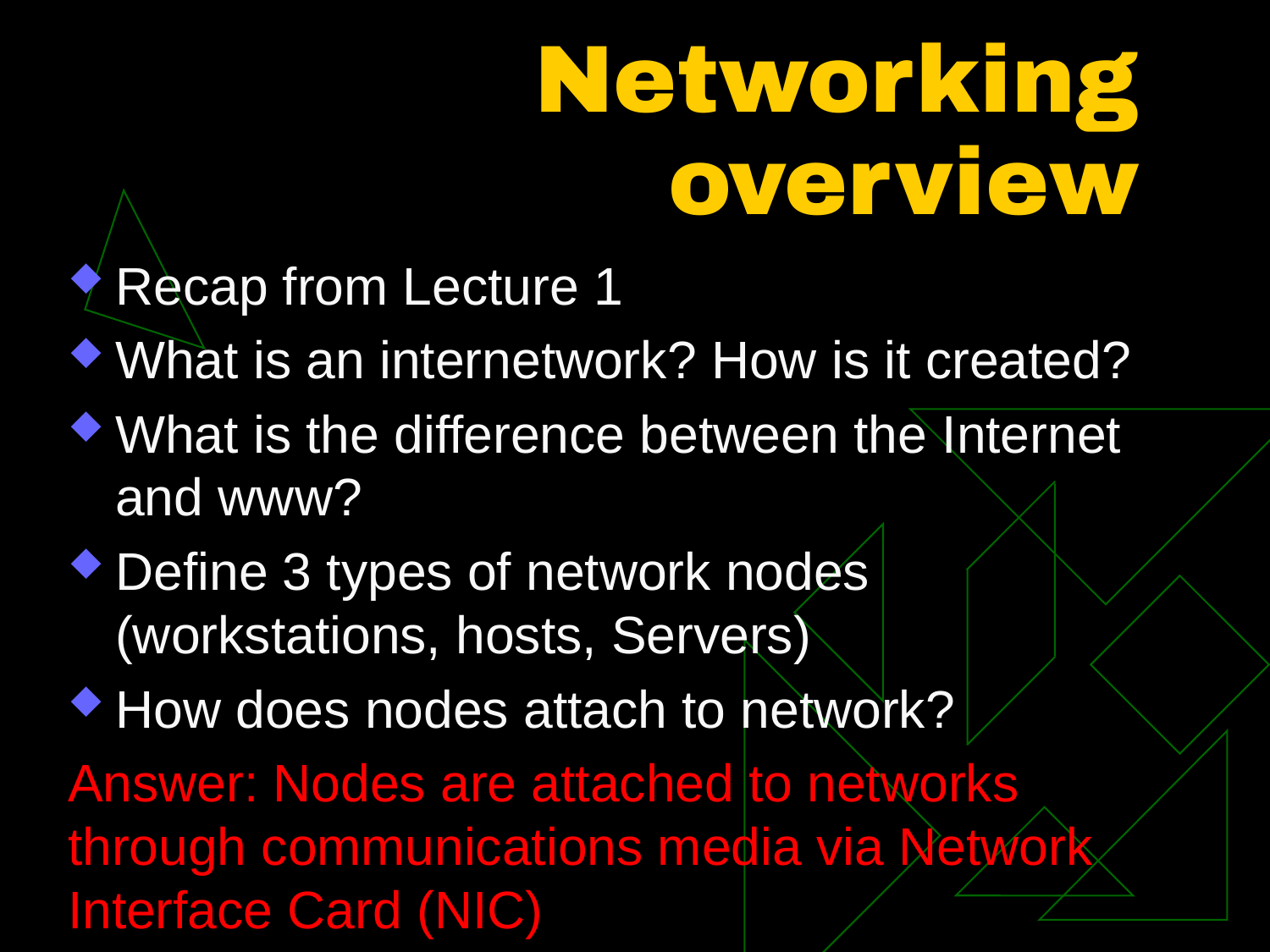

# Networking overview
Recap from Lecture 1
What is an internetwork? How is it created?
What is the difference between the Internet and www?
Define 3 types of network nodes (workstations, hosts, Servers)
How does nodes attach to network?
Answer: Nodes are attached to networks through communications media via Network Interface Card (NIC)